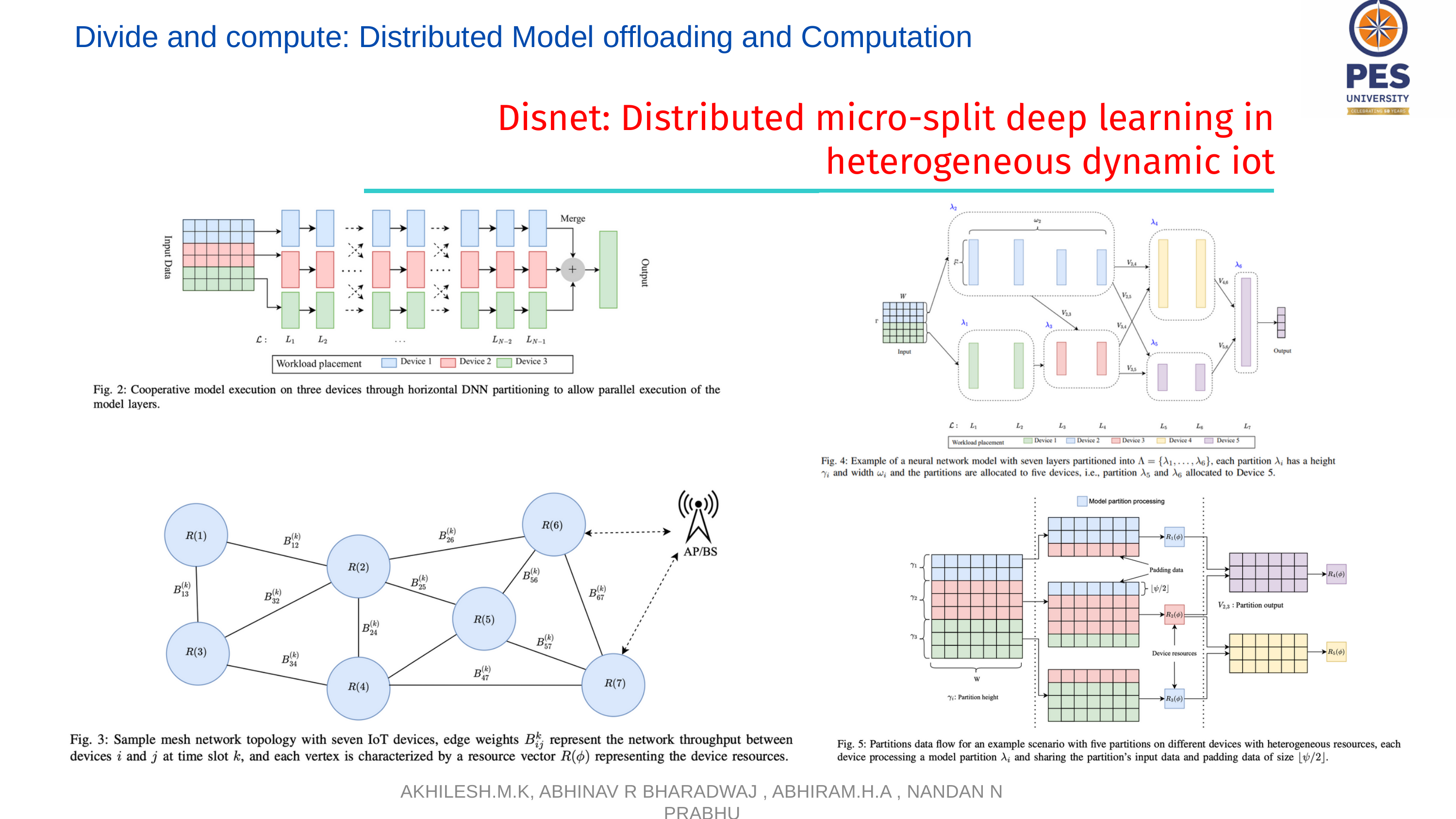

Divide and compute: Distributed Model offloading and Computation
 Disnet: Distributed micro-split deep learning in heterogeneous dynamic iot

AKHILESH.M.K, ABHINAV R BHARADWAJ , ABHIRAM.H.A , NANDAN N PRABHU